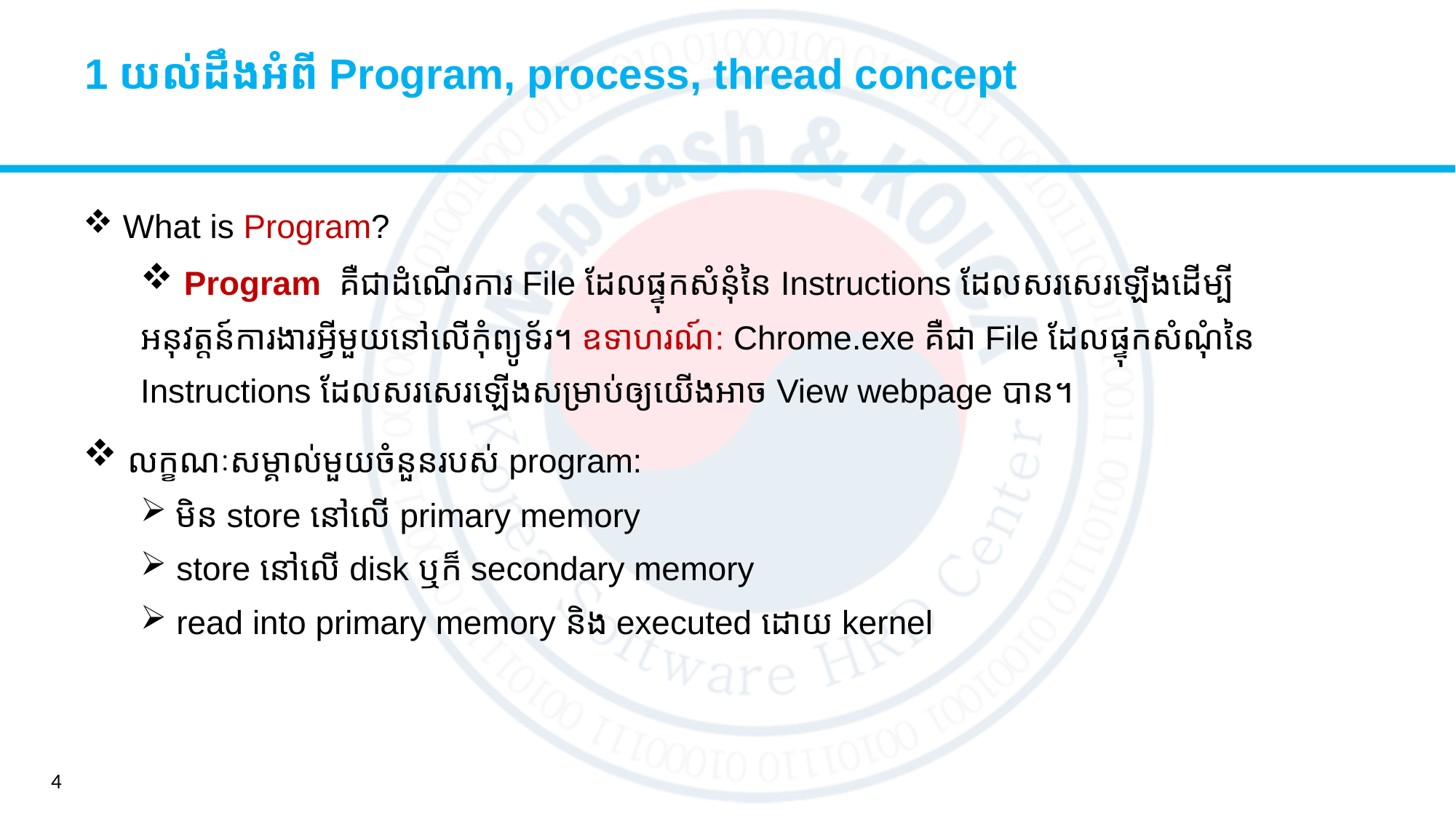

# 1 យល់ដឹងអំពី Program, process, thread concept
 What is Program?
 Program ​ គឺជាដំណើរការ File ដែលផ្ទុកសំនុំនៃ Instructions ដែលសរសេរឡើងដើម្បី
អនុវត្តន៍ការងារអ្វីមួយនៅលើកុំព្យូទ័រ។ ឧទាហរណ៍: Chrome.exe គឺជា File ដែលផ្ទុកសំណុំនៃ
Instructions ដែលសរសេរឡើងសម្រាប់ឲ្យយើងអាច View webpage បាន។
 លក្ខណៈសម្គាល់មួយចំនួនរបស់ program:
 មិន store នៅលើ primary memory
​ store នៅលើ disk ឬក៏ secondary memory
​ read into primary memory និង executed ដោយ kernel
4